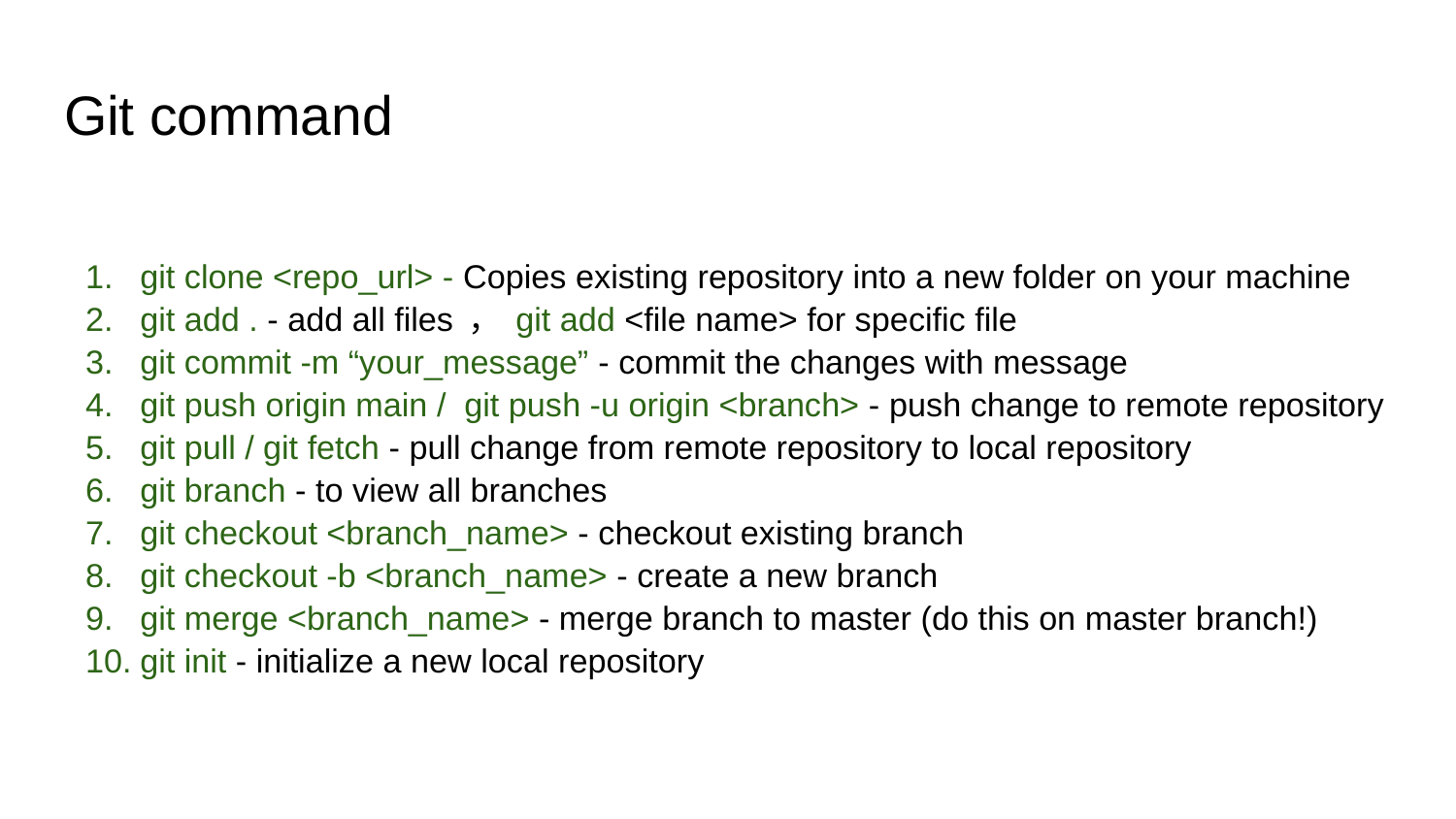

# Git command

git clone <repo_url> - Copies existing repository into a new folder on your machine
git add . - add all files ， git add <file name> for specific file
git commit -m “your_message” - commit the changes with message
git push origin main /  git push -u origin <branch> - push change to remote repository
git pull / git fetch - pull change from remote repository to local repository
git branch - to view all branches
git checkout <branch_name> - checkout existing branch
git checkout -b <branch_name> - create a new branch
git merge <branch_name> - merge branch to master (do this on master branch!)
git init - initialize a new local repository